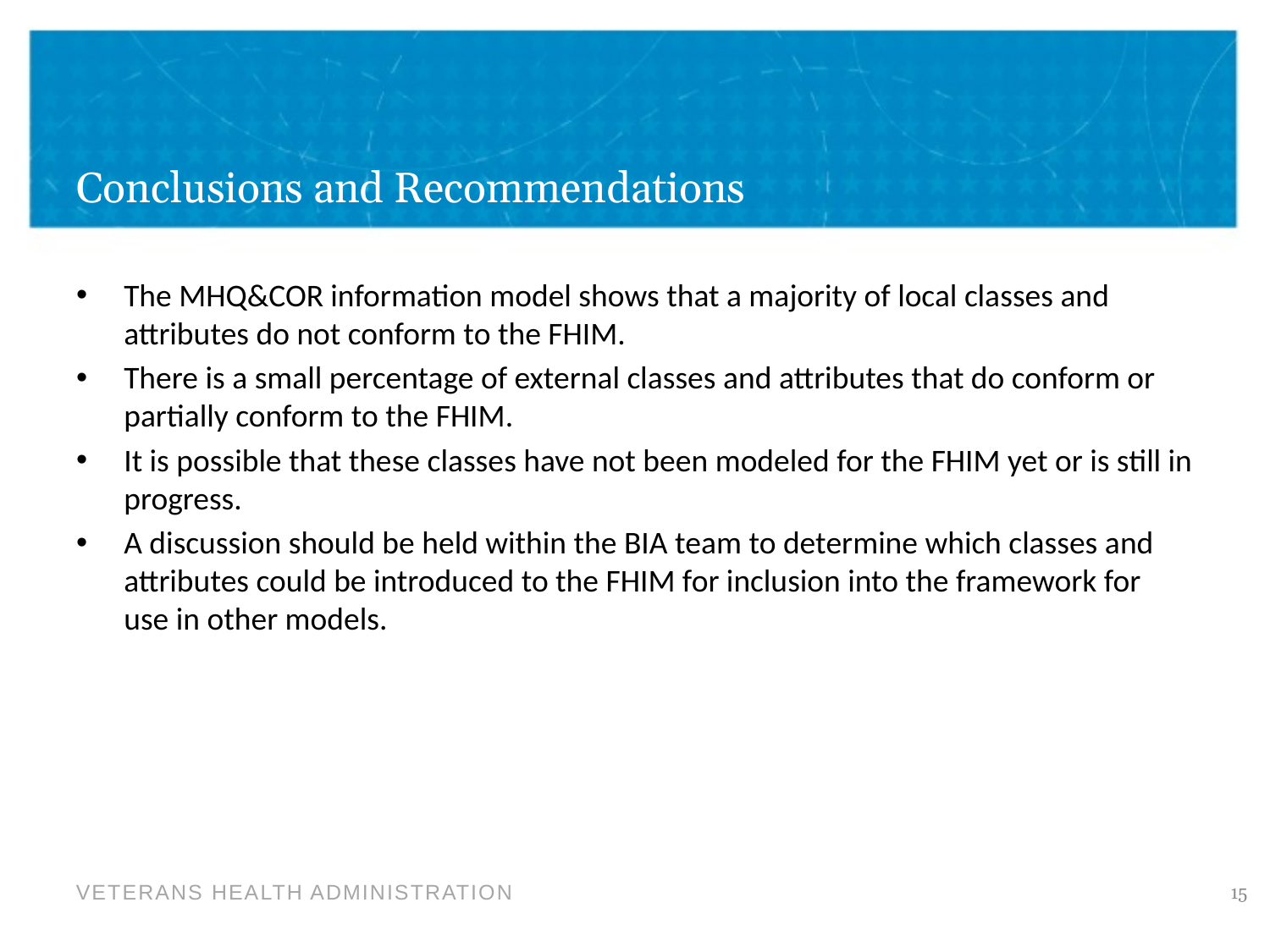

# Conclusions and Recommendations
The MHQ&COR information model shows that a majority of local classes and attributes do not conform to the FHIM.
There is a small percentage of external classes and attributes that do conform or partially conform to the FHIM.
It is possible that these classes have not been modeled for the FHIM yet or is still in progress.
A discussion should be held within the BIA team to determine which classes and attributes could be introduced to the FHIM for inclusion into the framework for use in other models.
15